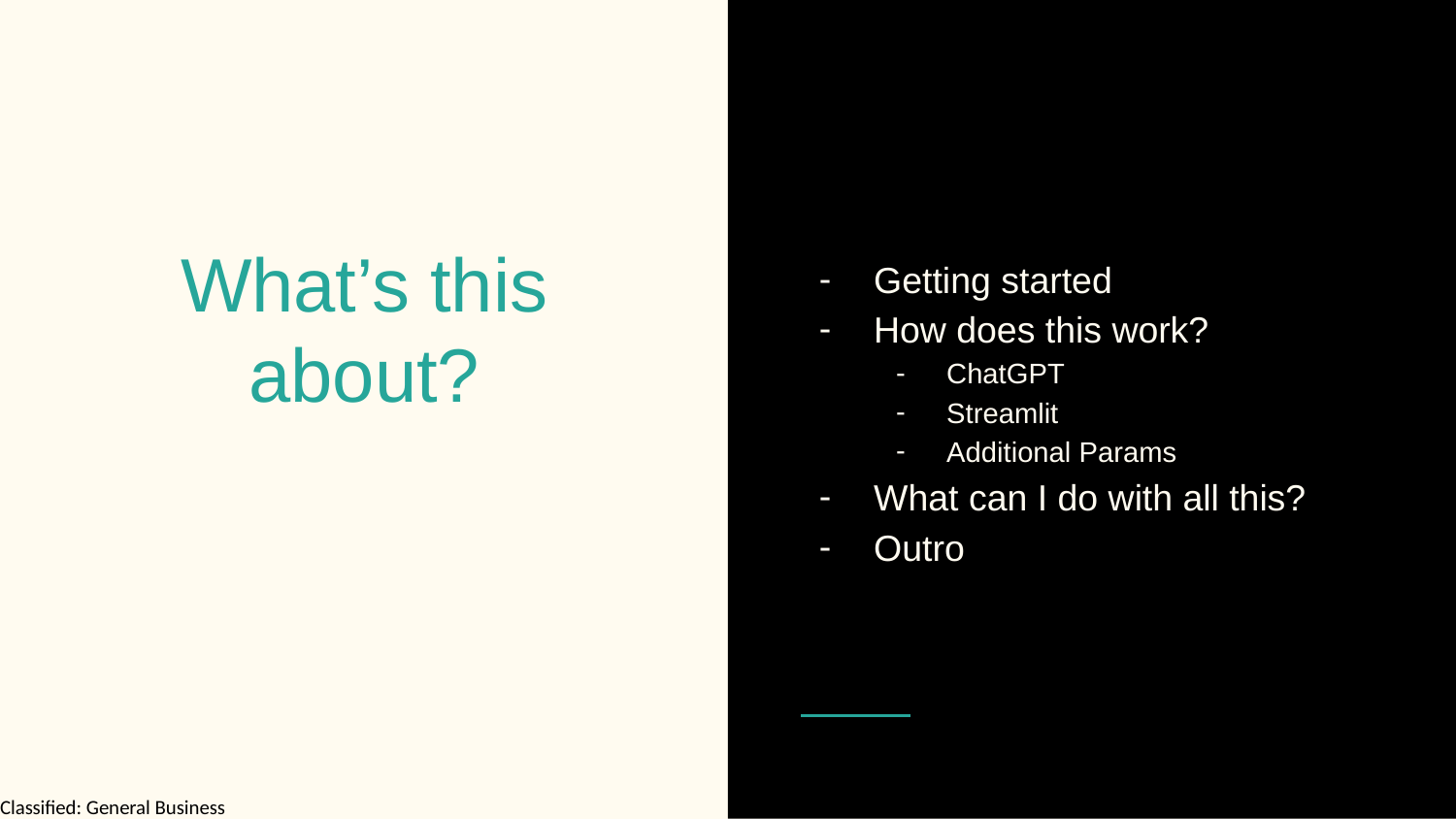

Getting started
How does this work?
ChatGPT
Streamlit
Additional Params
What can I do with all this?
Outro
# What’s this about?